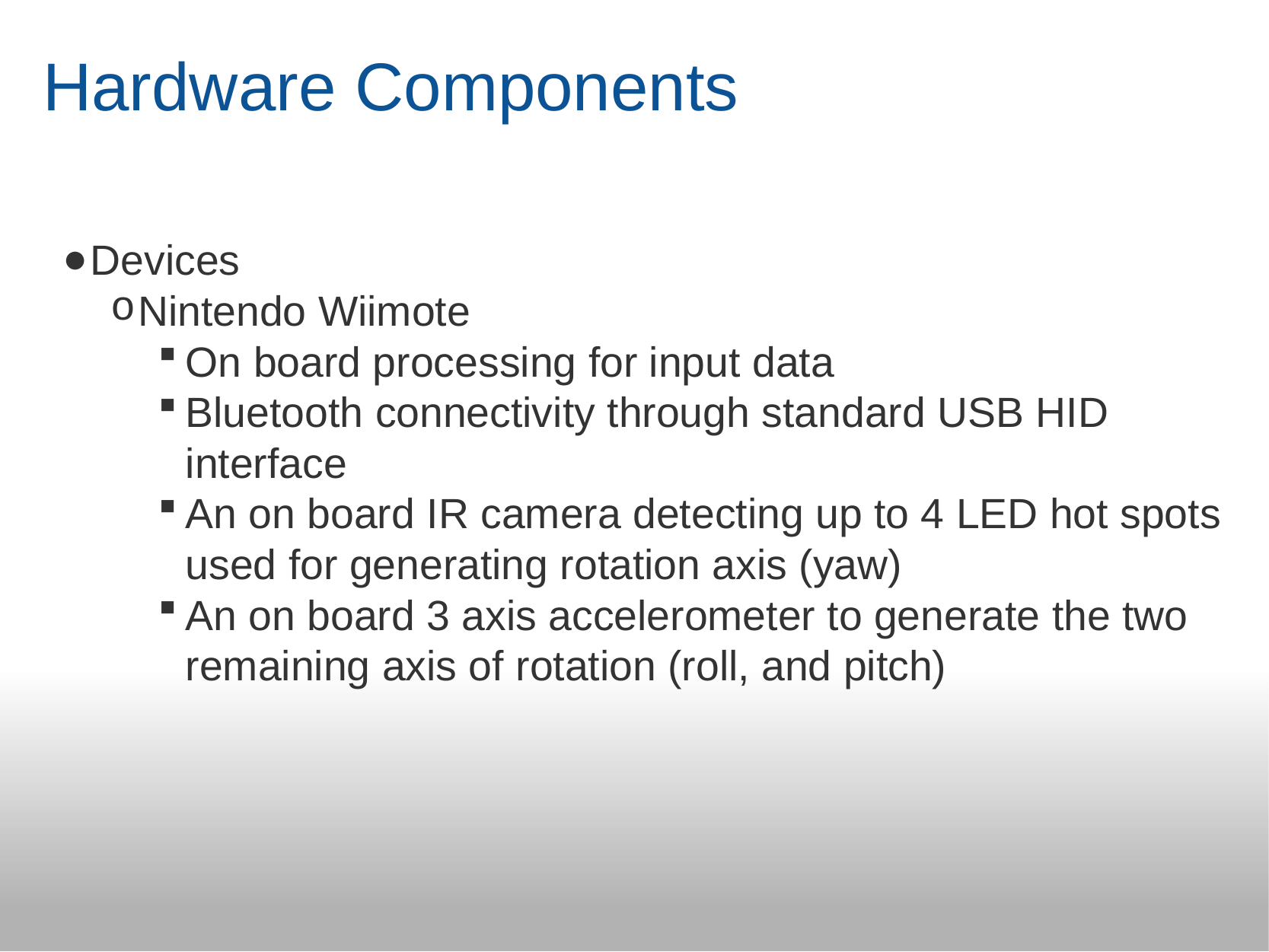

# Hardware Components
Devices
Nintendo Wiimote
On board processing for input data
Bluetooth connectivity through standard USB HID interface
An on board IR camera detecting up to 4 LED hot spots used for generating rotation axis (yaw)
An on board 3 axis accelerometer to generate the two remaining axis of rotation (roll, and pitch)